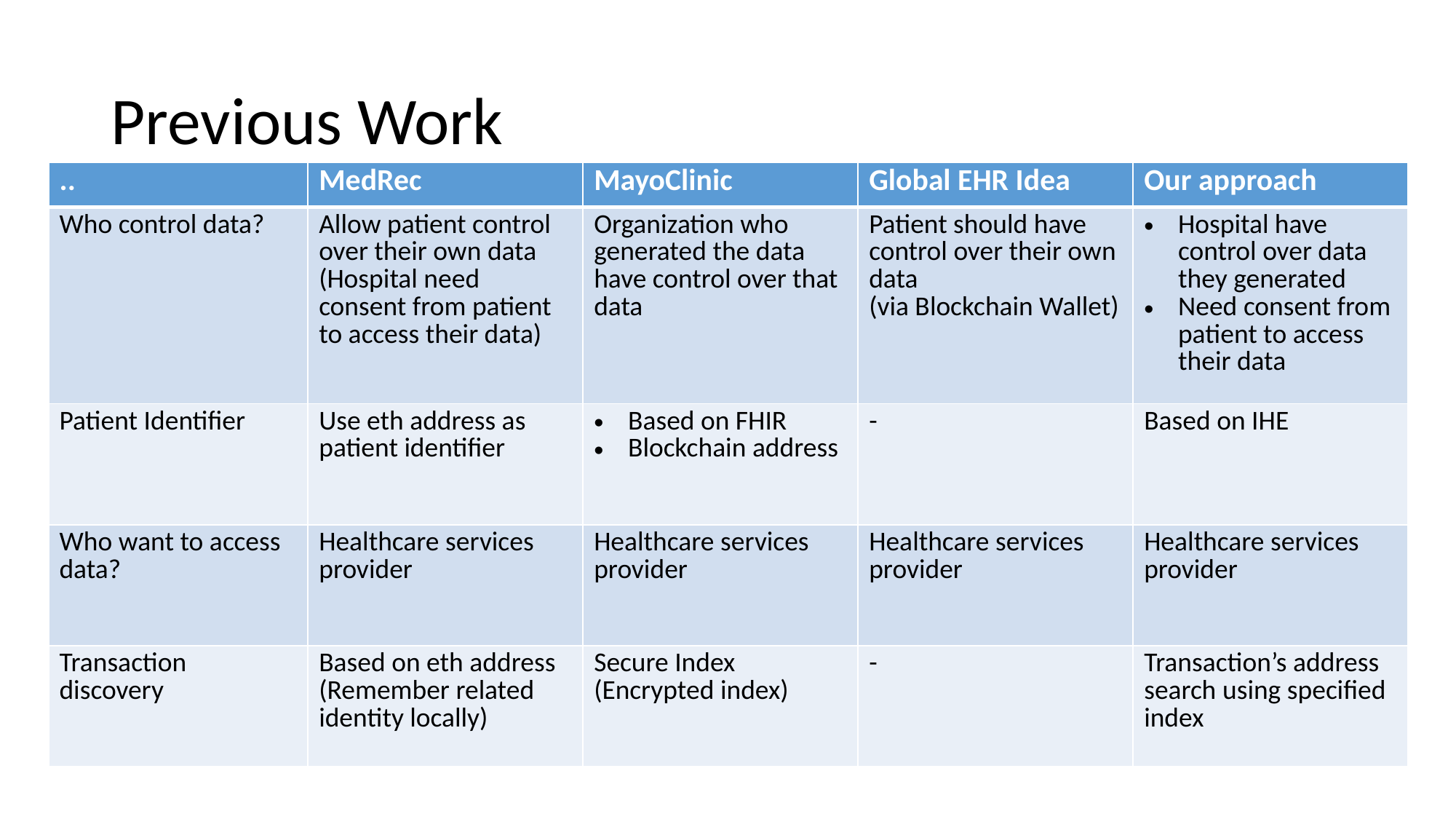

# Previous Work
| .. | MedRec | MayoClinic | Global EHR Idea | Our approach |
| --- | --- | --- | --- | --- |
| Who control data? | Allow patient control over their own data (Hospital need consent from patient to access their data) | Organization who generated the data have control over that data | Patient should have control over their own data (via Blockchain Wallet) | Hospital have control over data they generated Need consent from patient to access their data |
| Patient Identifier | Use eth address as patient identifier | Based on FHIR Blockchain address | - | Based on IHE |
| Who want to access data? | Healthcare services provider | Healthcare services provider | Healthcare services provider | Healthcare services provider |
| Transaction discovery | Based on eth address (Remember related identity locally) | Secure Index (Encrypted index) | - | Transaction’s address search using specified index |